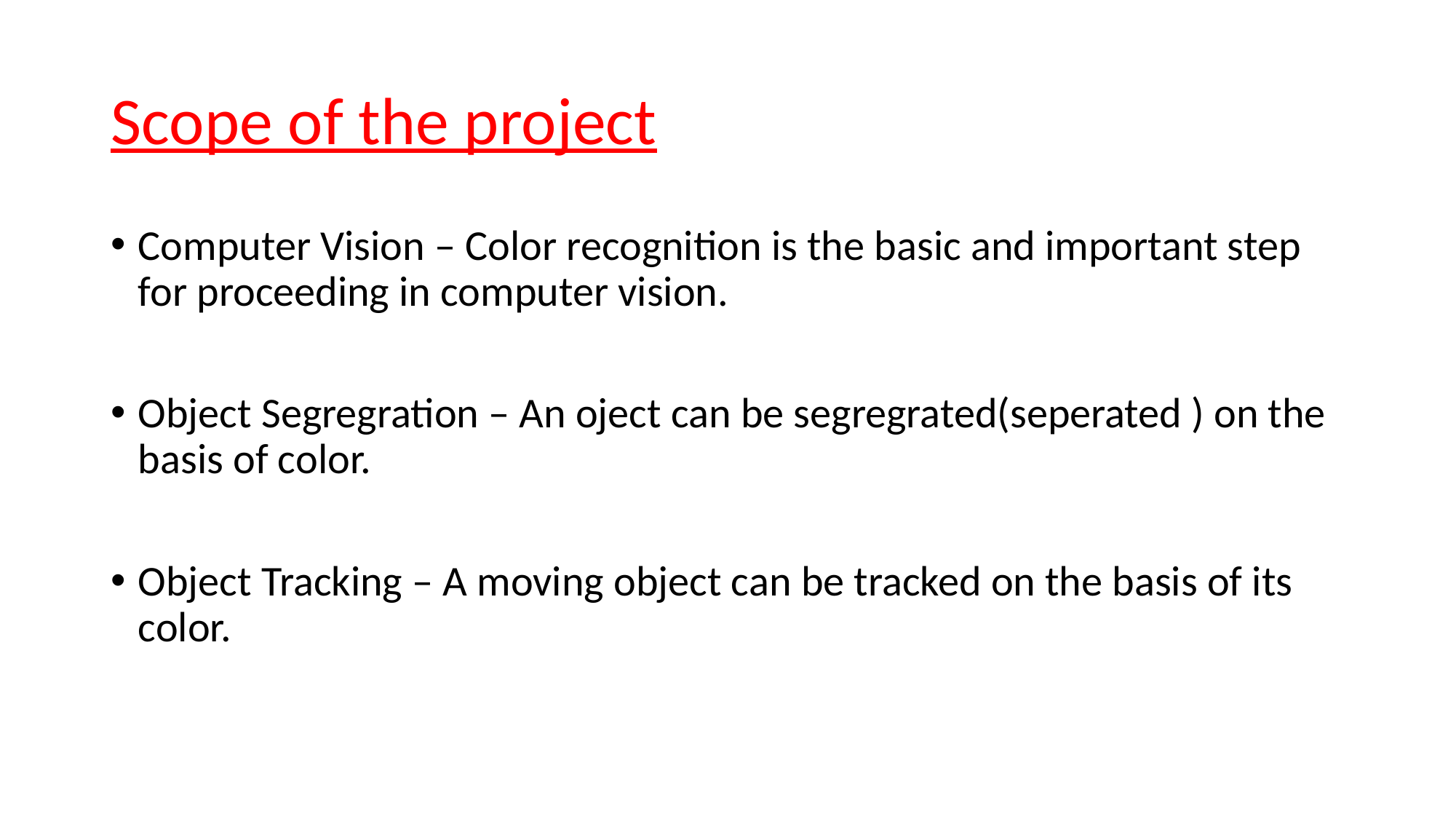

# Scope of the project
Computer Vision – Color recognition is the basic and important step for proceeding in computer vision.

Object Segregration – An oject can be segregrated(seperated ) on the basis of color.

Object Tracking – A moving object can be tracked on the basis of its color.